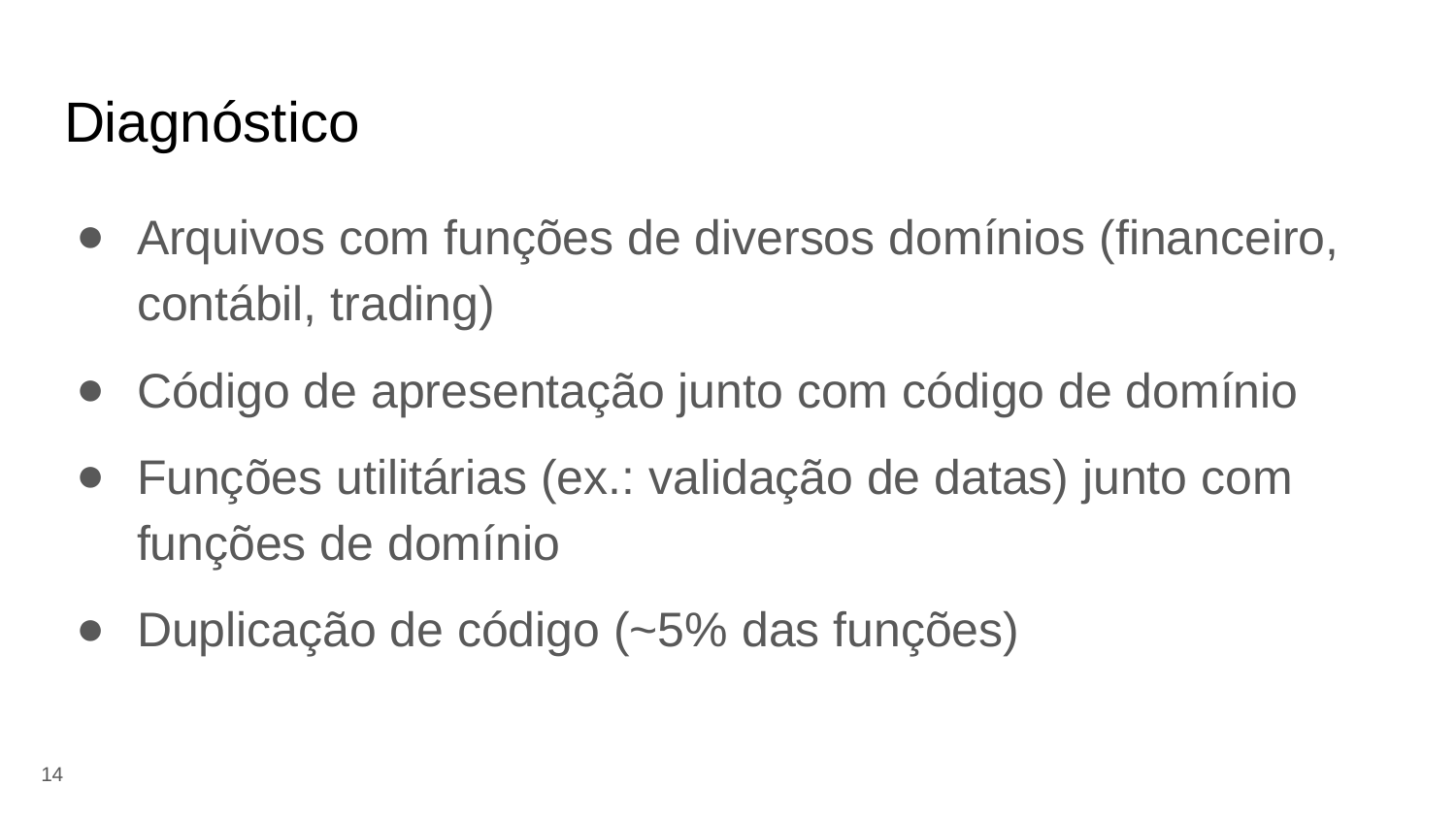

# Diagnóstico
Arquivos com funções de diversos domínios (financeiro, contábil, trading)
Código de apresentação junto com código de domínio
Funções utilitárias (ex.: validação de datas) junto com funções de domínio
Duplicação de código (~5% das funções)

14